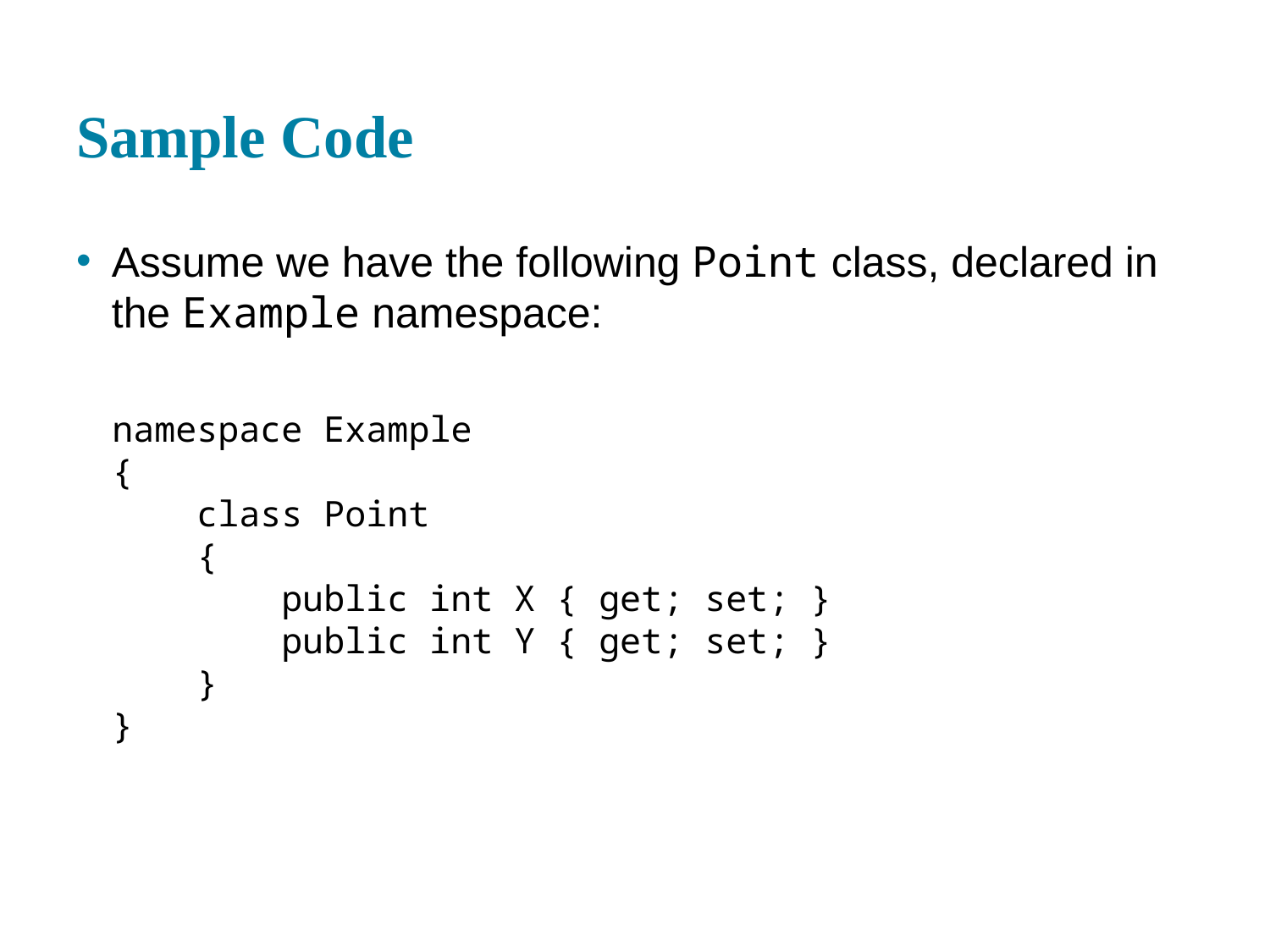

# Sample Code
Assume we have the following Point class, declared in the Example namespace:
namespace Example
{
    class Point
    {
        public int X { get; set; }
        public int Y { get; set; }
    }
}